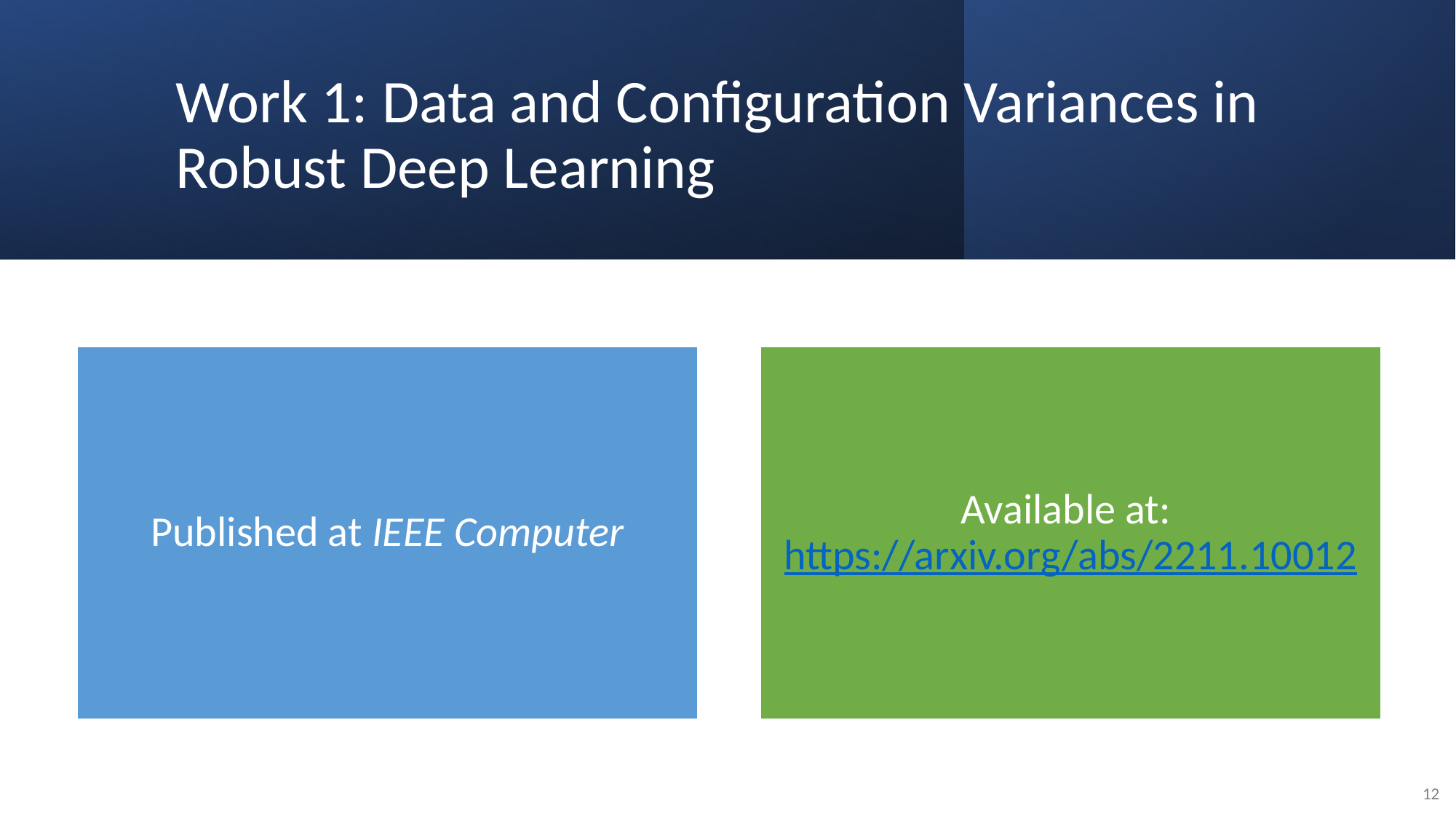

# Work 1: Data and Configuration Variances in Robust Deep Learning
Published at IEEE Computer
Available at: https://arxiv.org/abs/2211.10012
12